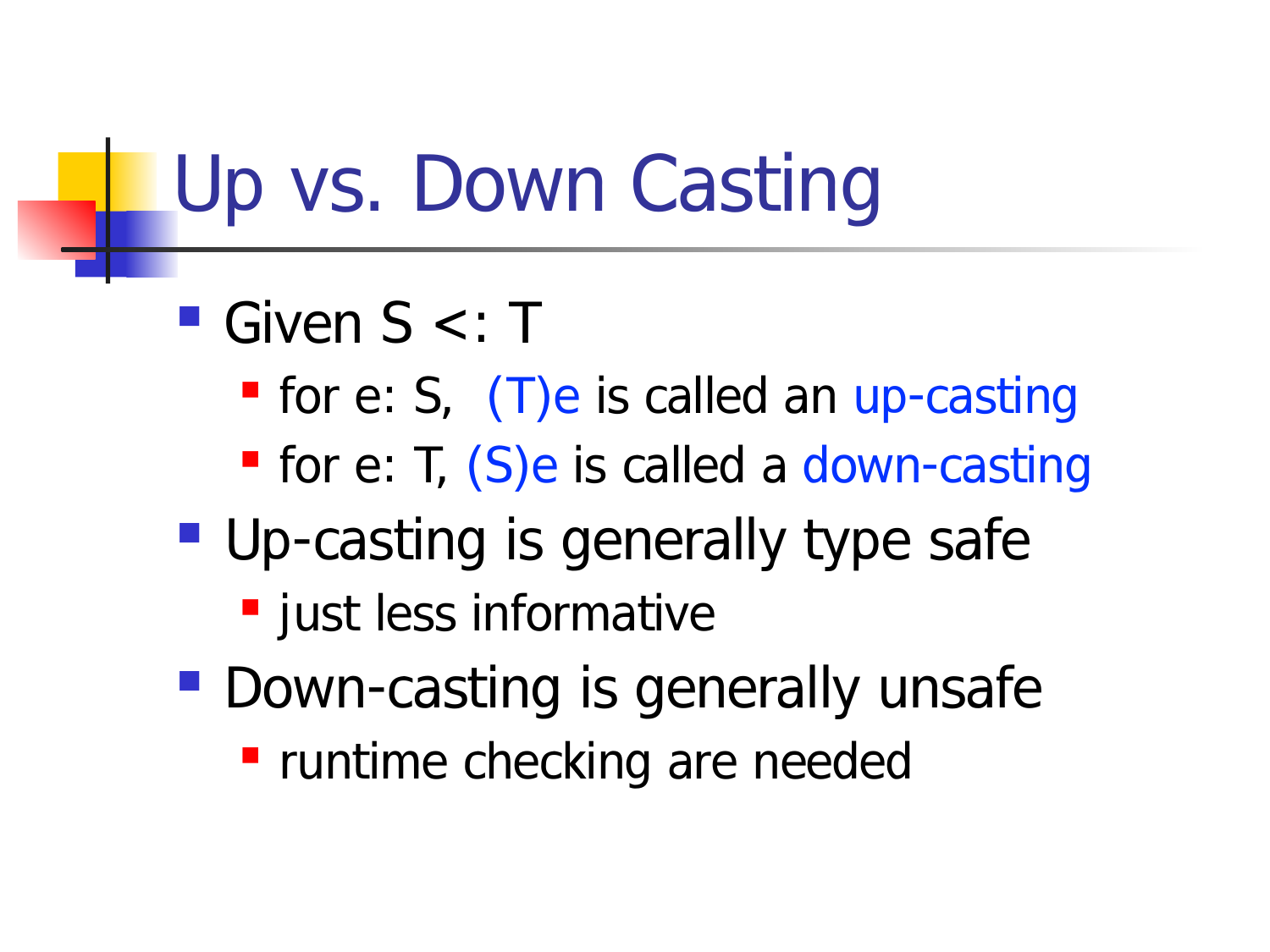

# Up vs. Down Casting
Given S <: T
for e: S,  (T)e is called an up-casting
for e: T, (S)e is called a down-casting
Up-casting is generally type safe
just less informative
Down-casting is generally unsafe
runtime checking are needed